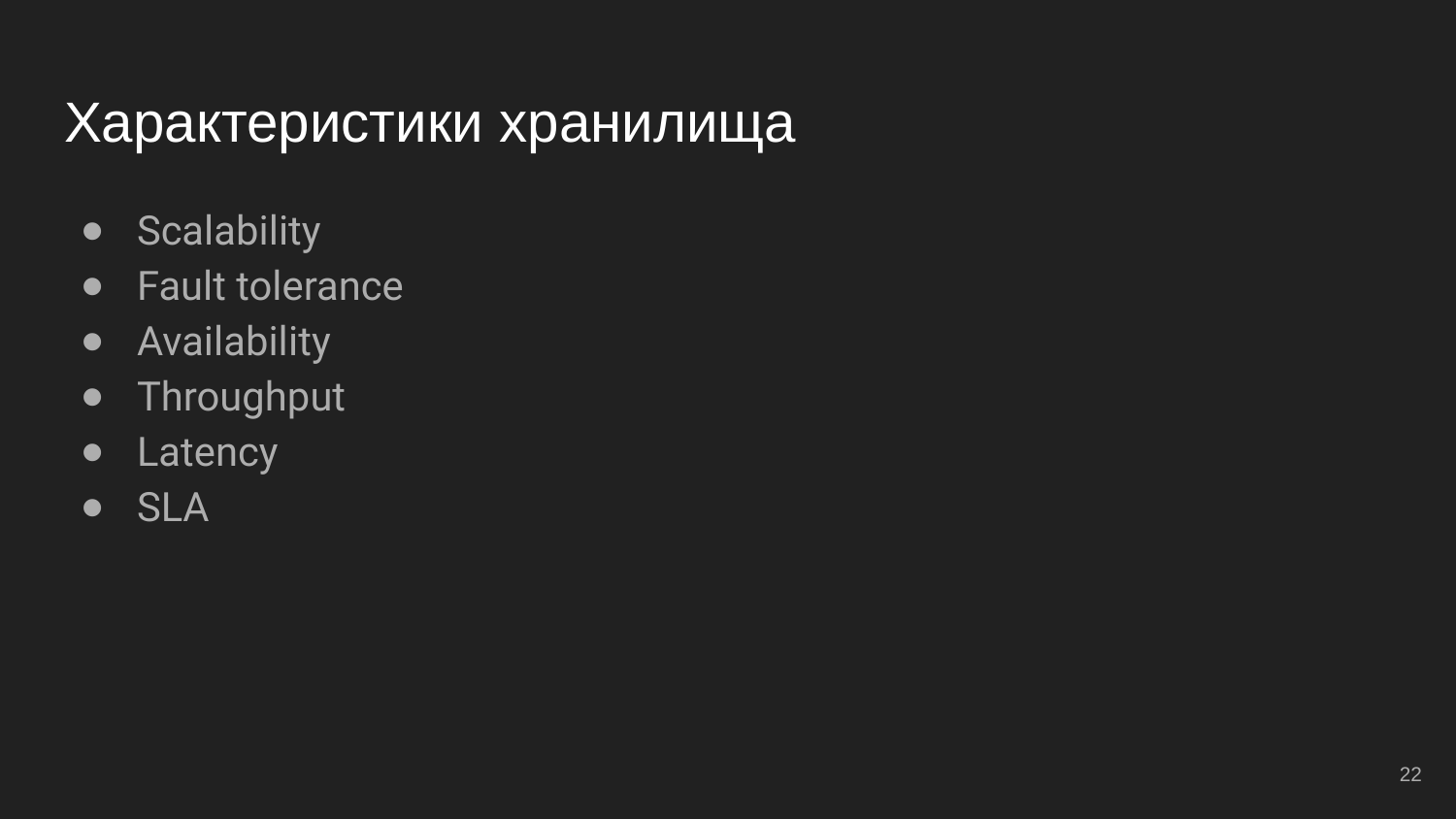

# Характеристики хранилища
Scalability
Fault tolerance
Availability
Throughput
Latency
SLA

22